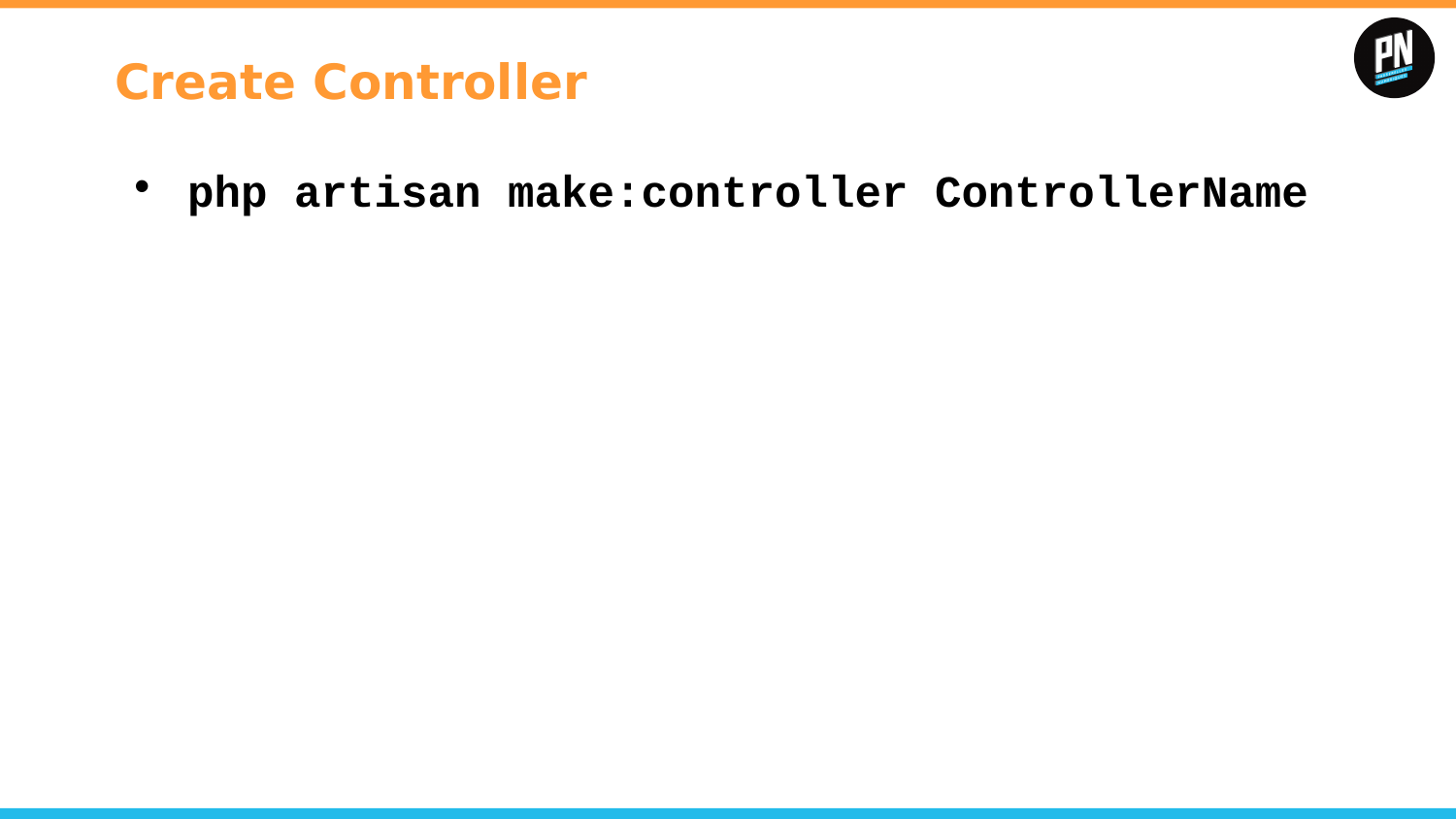

# Create Controller
php artisan make:controller ControllerName